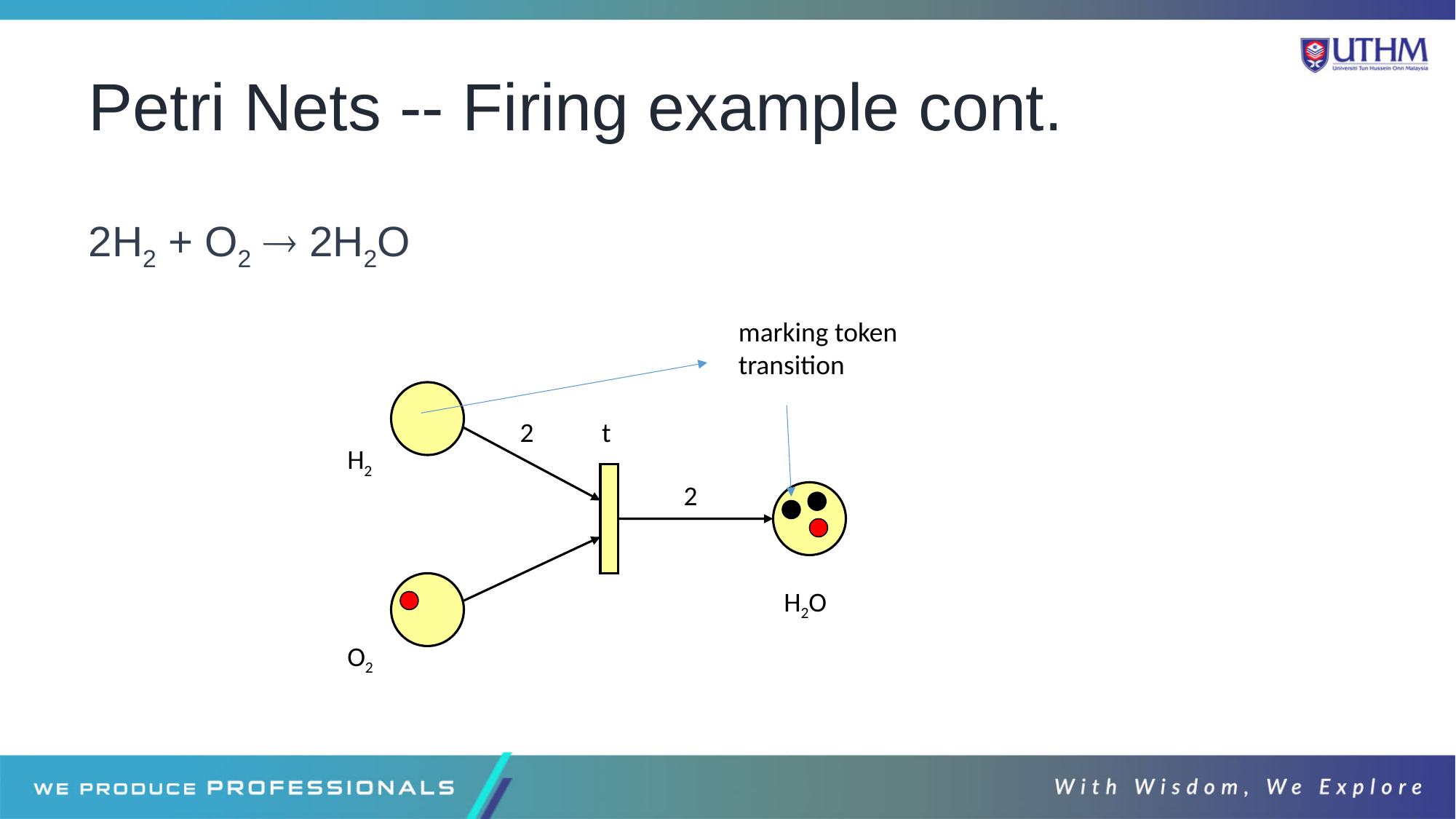

# Petri Nets -- Firing example cont.
2H2 + O2 → 2H2O
marking token transition

2
t

H2

2

H2O

O2